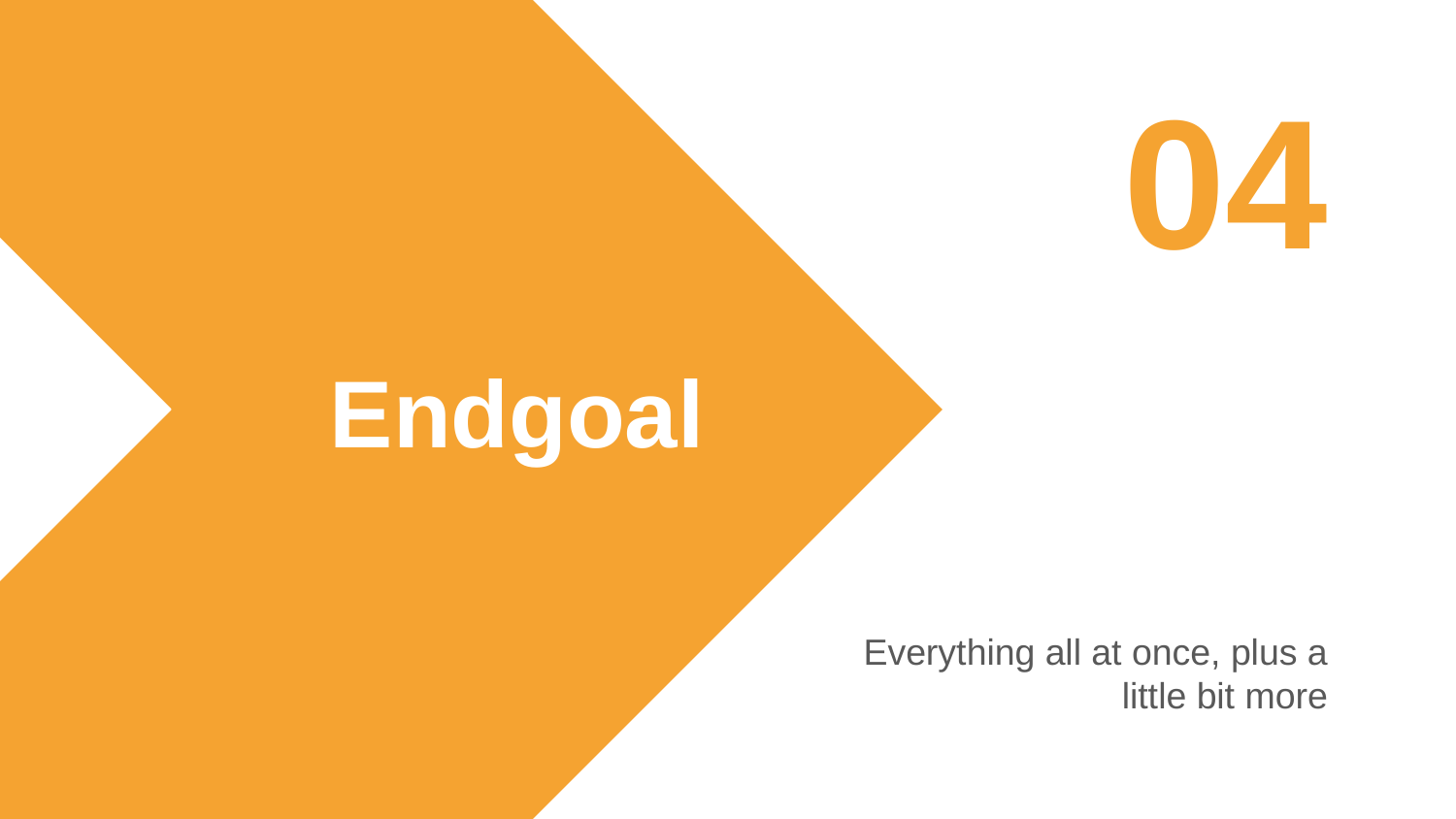

04
# Endgoal
Everything all at once, plus a little bit more